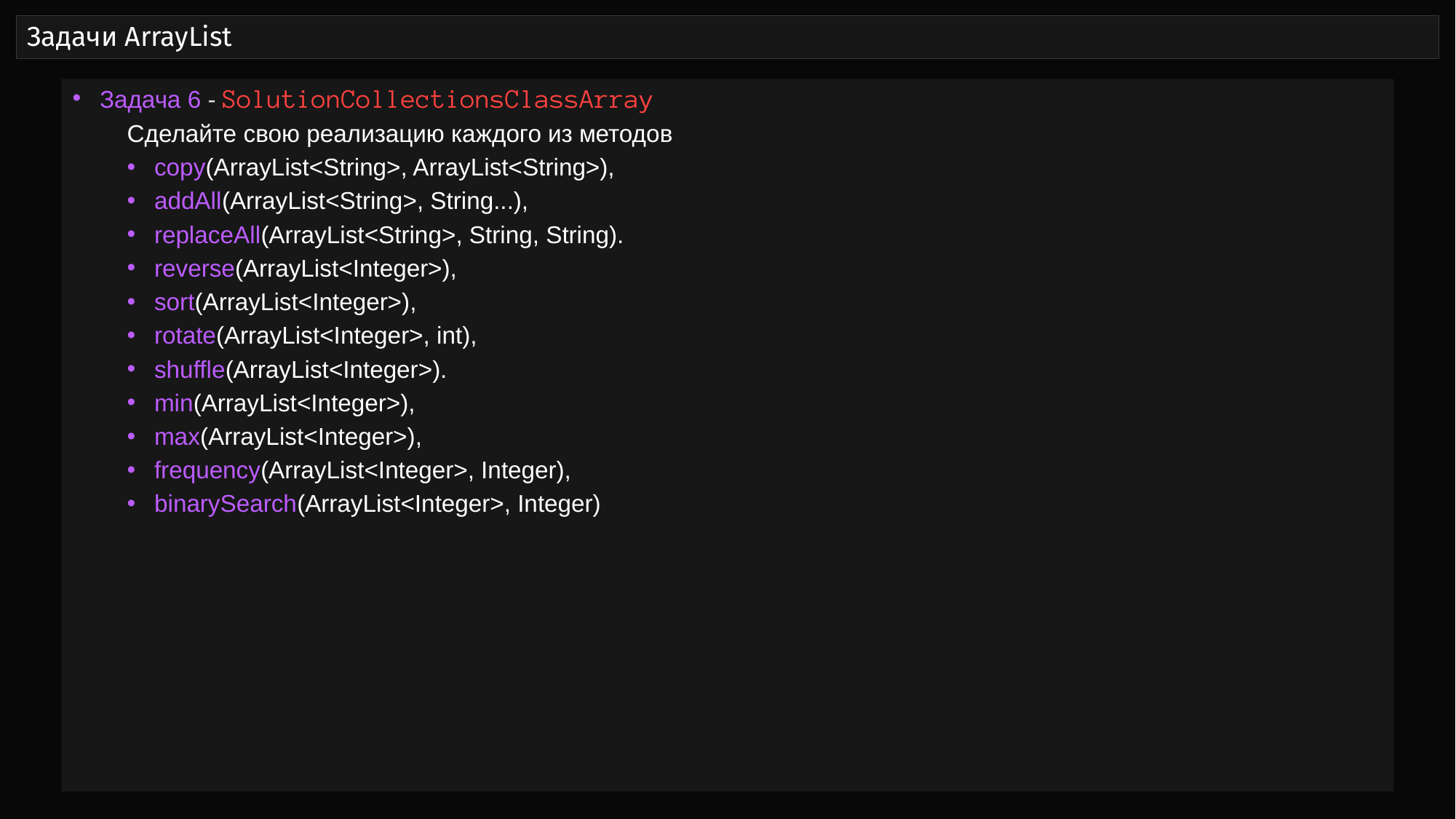

# Задачи ArrayList
Задача 6 - SolutionCollectionsClassArray
Сделайте cвою реализацию каждого из методов
copy(ArrayList<String>, ArrayList<String>),
addAll(ArrayList<String>, String...),
replaceAll(ArrayList<String>, String, String).
reverse(ArrayList<Integer>),
sort(ArrayList<Integer>),
rotate(ArrayList<Integer>, int),
shuffle(ArrayList<Integer>).
min(ArrayList<Integer>),
max(ArrayList<Integer>),
frequency(ArrayList<Integer>, Integer),
binarySearch(ArrayList<Integer>, Integer)